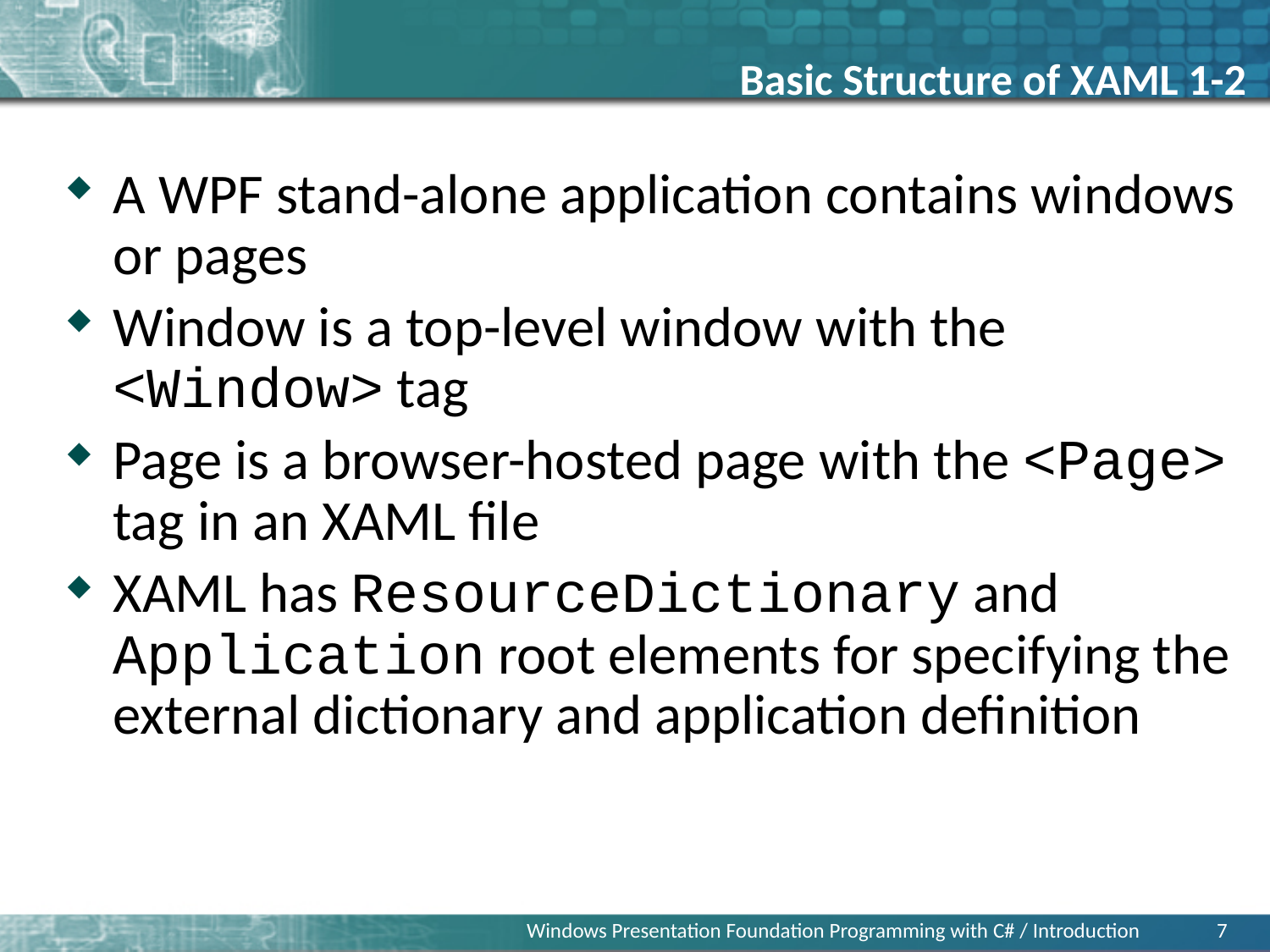

Basic Structure of XAML 1-2
A WPF stand-alone application contains windows or pages
Window is a top-level window with the <Window> tag
Page is a browser-hosted page with the <Page> tag in an XAML file
XAML has ResourceDictionary and Application root elements for specifying the external dictionary and application definition

Windows Presentation Foundation Programming with C# / Introduction
7